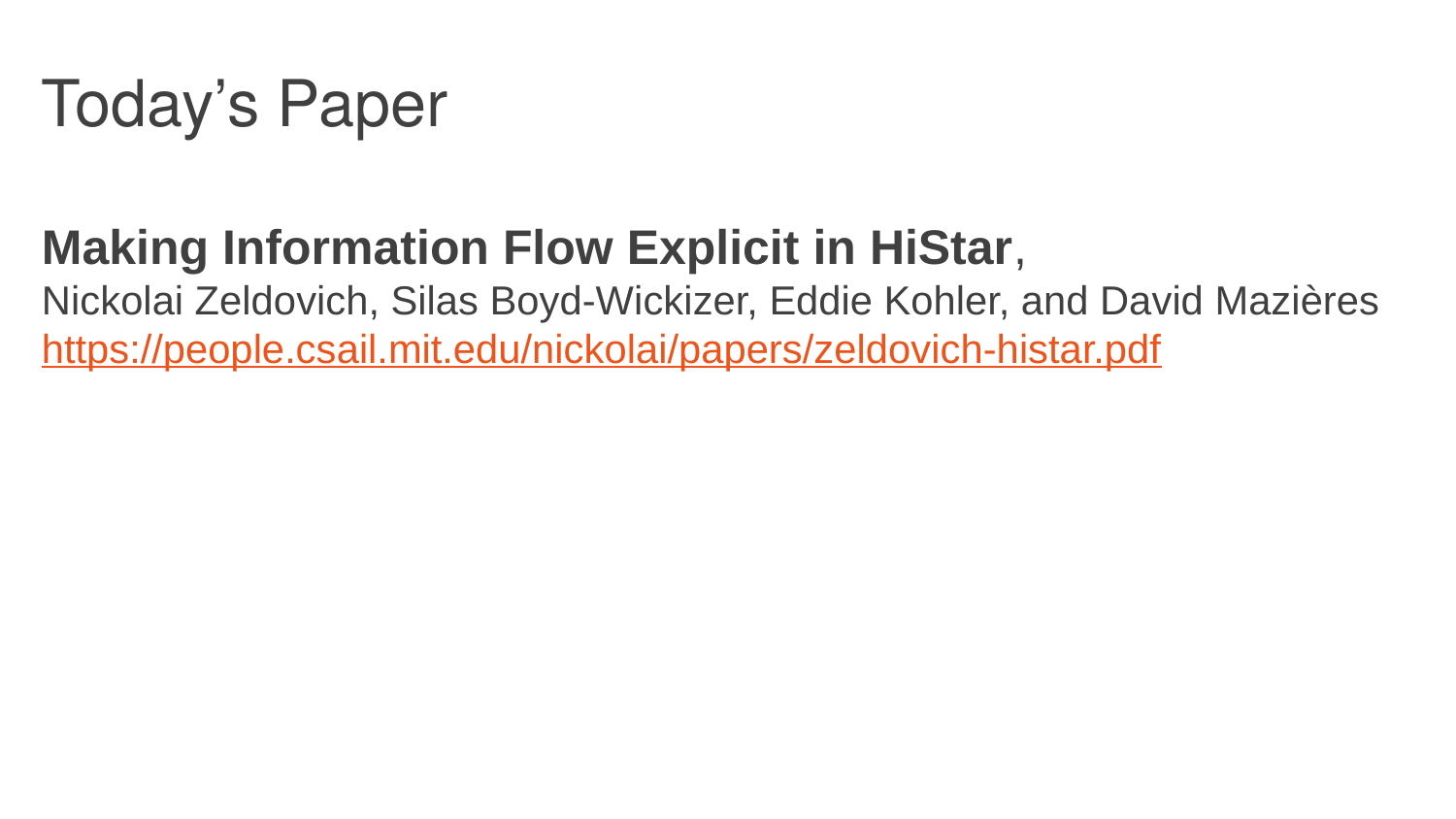

# Today’s Paper
Making Information Flow Explicit in HiStar,
Nickolai Zeldovich, Silas Boyd-Wickizer, Eddie Kohler, and David Mazières
https://people.csail.mit.edu/nickolai/papers/zeldovich-histar.pdf